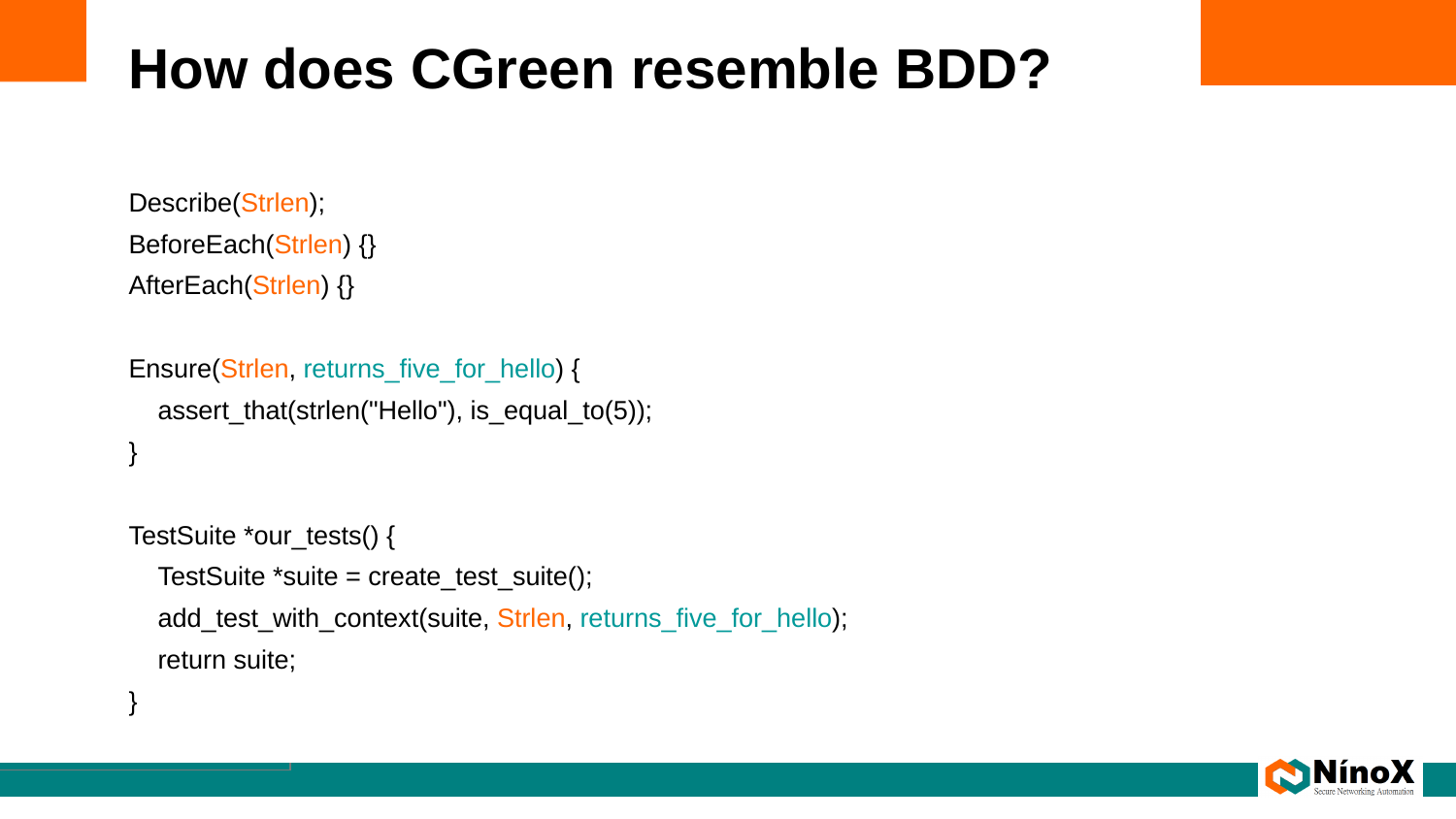

# How does CGreen resemble BDD?
Describe(Strlen);
BeforeEach(Strlen) {}
AfterEach(Strlen) {}

Ensure(Strlen, returns_five_for_hello) {
    assert_that(strlen("Hello"), is_equal_to(5));
}

TestSuite *our_tests() {
    TestSuite *suite = create_test_suite();
    add_test_with_context(suite, Strlen, returns_five_for_hello);
    return suite;
}